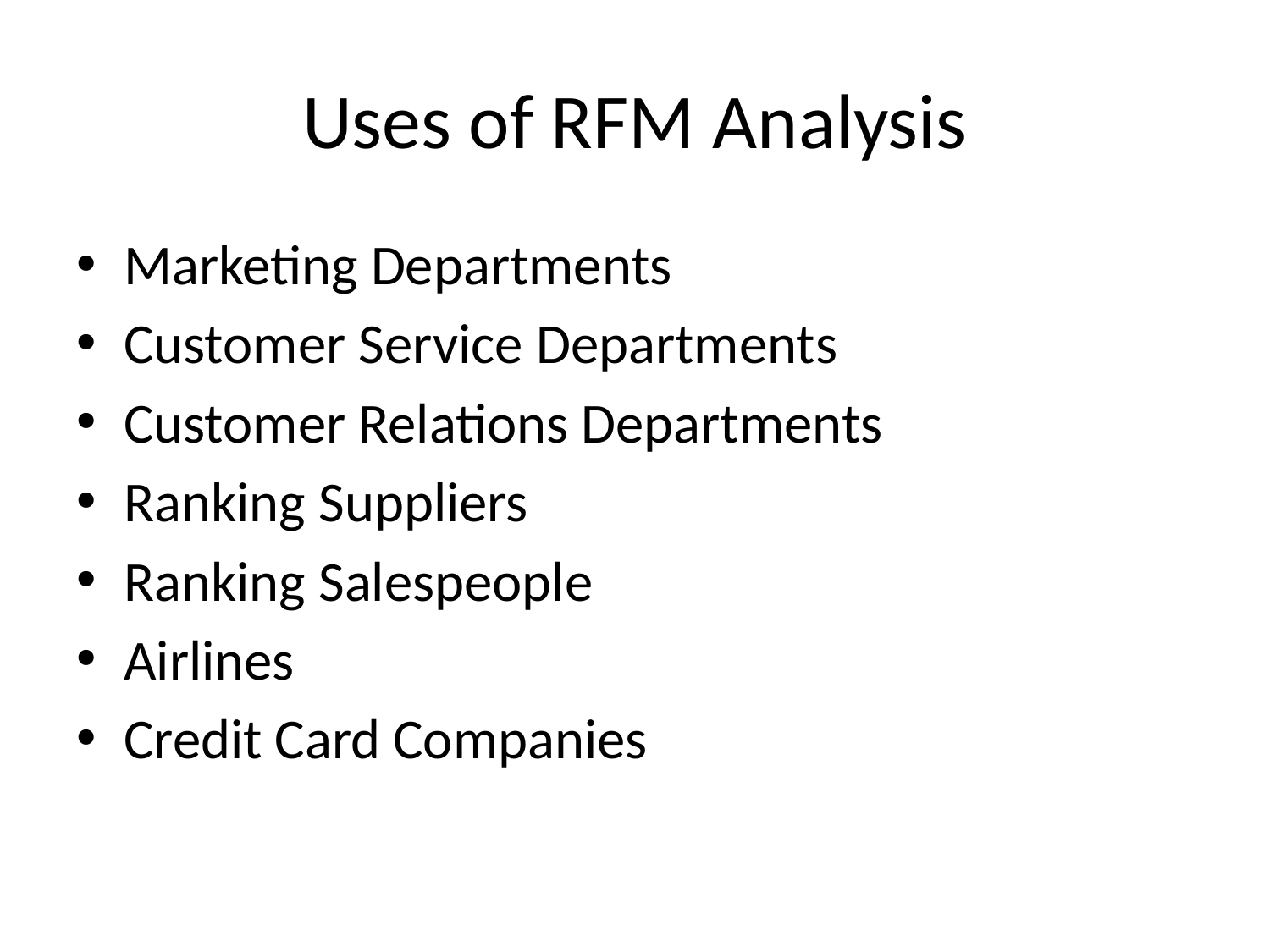

# Uses of RFM Analysis
Marketing Departments
Customer Service Departments
Customer Relations Departments
Ranking Suppliers
Ranking Salespeople
Airlines
Credit Card Companies